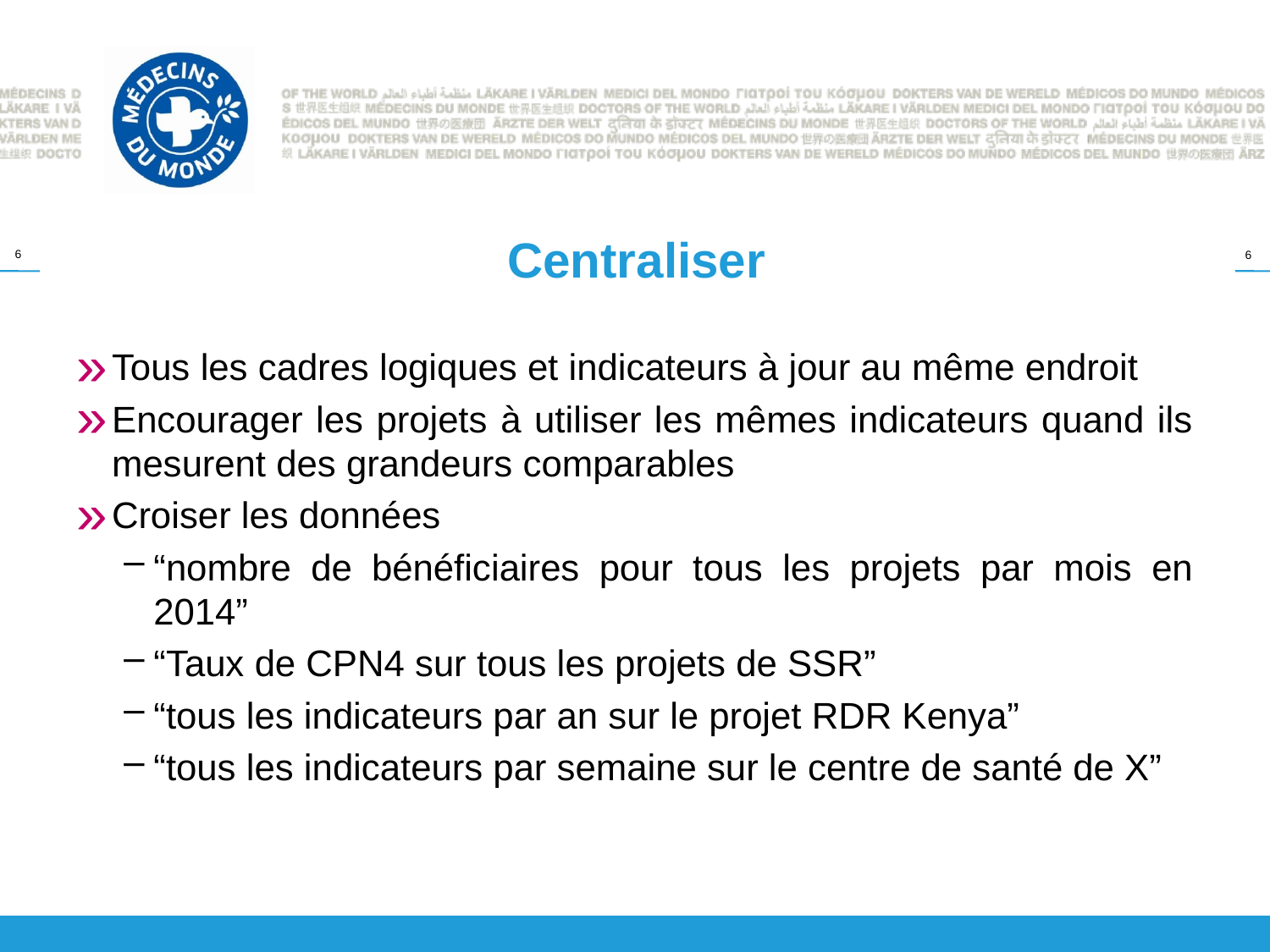

# Centraliser
Tous les cadres logiques et indicateurs à jour au même endroit
Encourager les projets à utiliser les mêmes indicateurs quand ils mesurent des grandeurs comparables
Croiser les données
“nombre de bénéficiaires pour tous les projets par mois en 2014”
“Taux de CPN4 sur tous les projets de SSR”
“tous les indicateurs par an sur le projet RDR Kenya”
“tous les indicateurs par semaine sur le centre de santé de X”